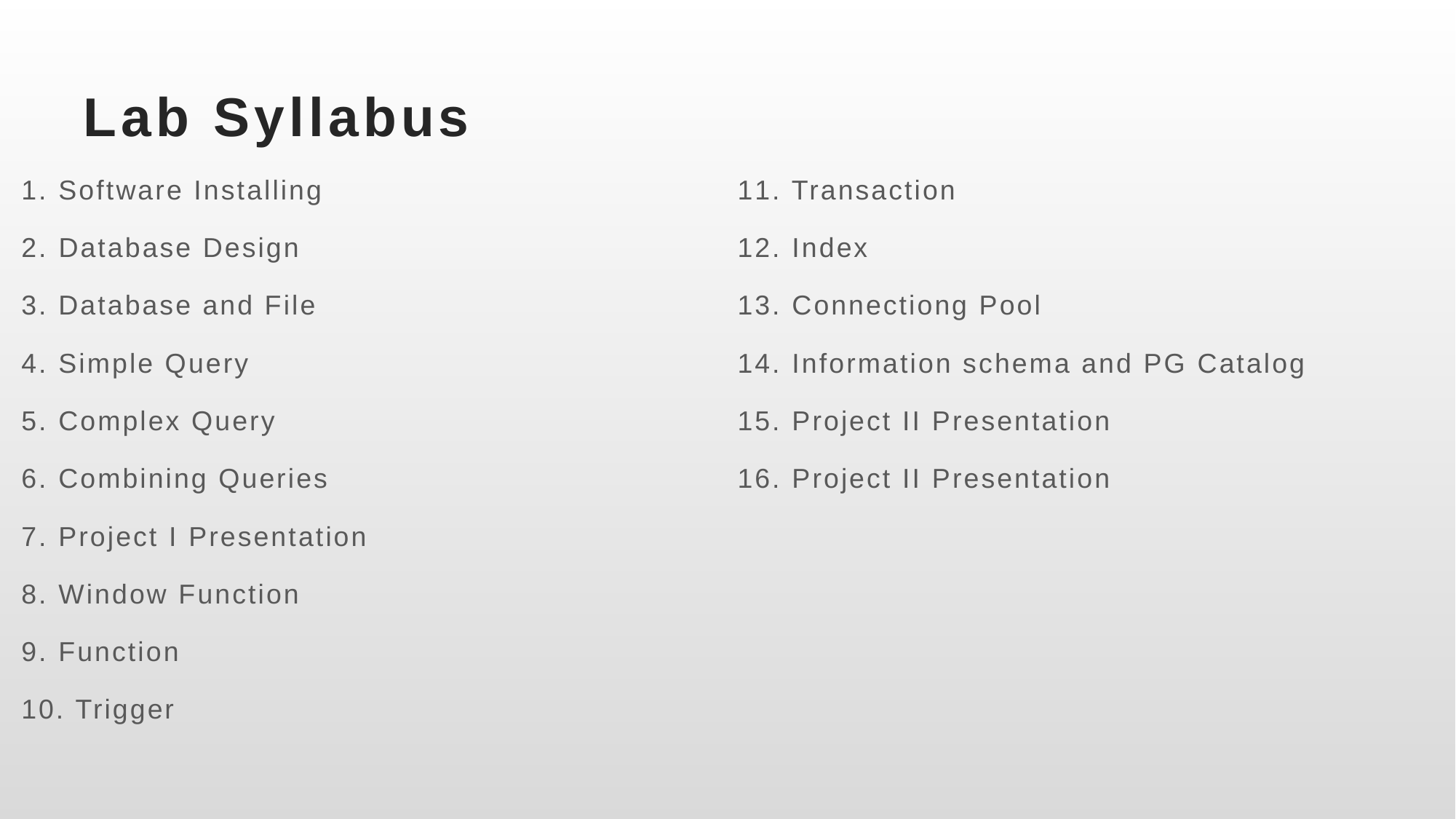

# Lab Syllabus
1. Software Installing
2. Database Design
3. Database and File
4. Simple Query
5. Complex Query
6. Combining Queries
7. Project I Presentation
8. Window Function
9. Function
10. Trigger
11. Transaction
12. Index
13. Connectiong Pool
14. Information schema and PG Catalog
15. Project II Presentation
16. Project II Presentation